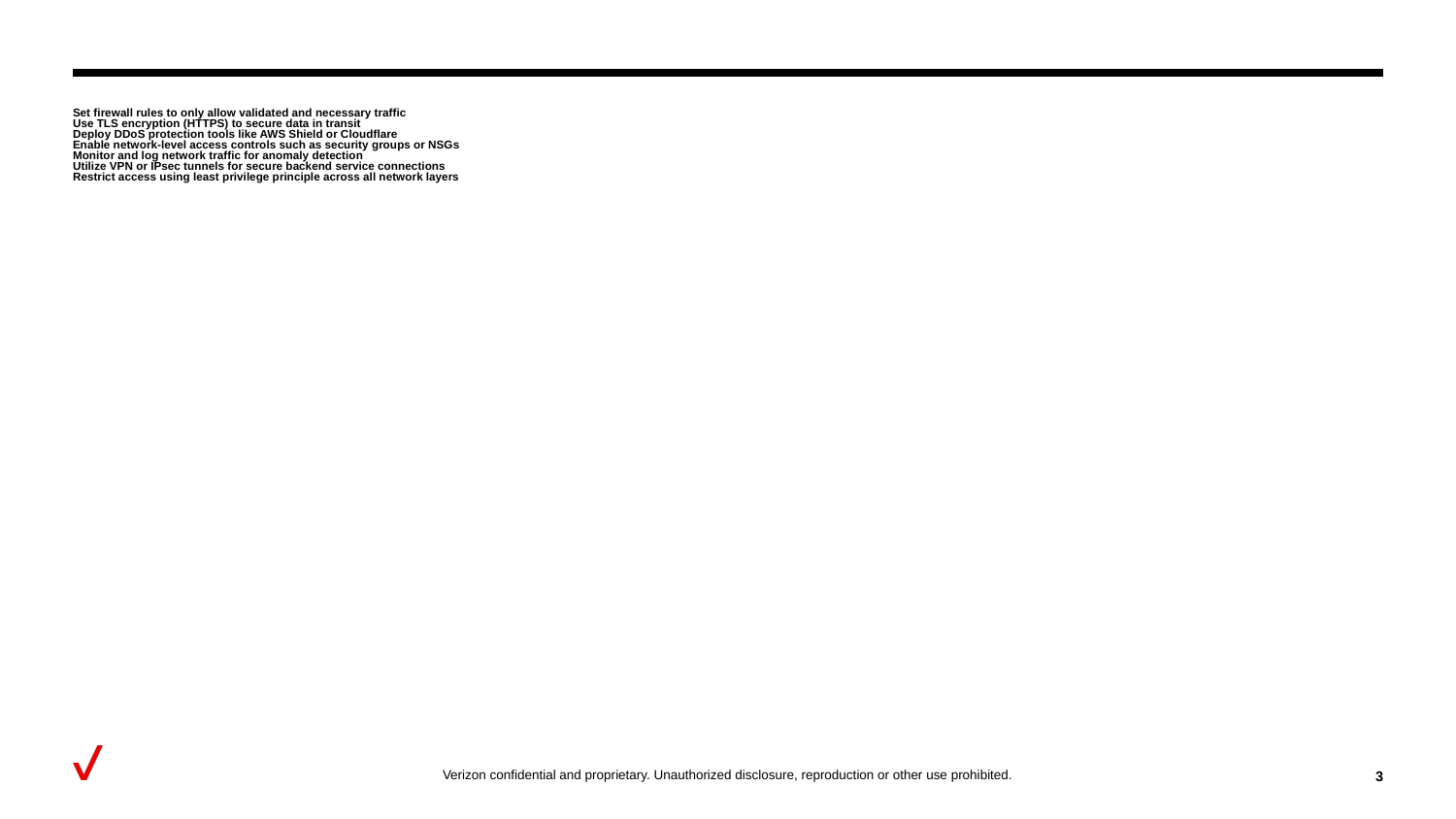

# Set firewall rules to only allow validated and necessary traffic
Use TLS encryption (HTTPS) to secure data in transit
Deploy DDoS protection tools like AWS Shield or Cloudflare
Enable network-level access controls such as security groups or NSGs
Monitor and log network traffic for anomaly detection
Utilize VPN or IPsec tunnels for secure backend service connections
Restrict access using least privilege principle across all network layers

3